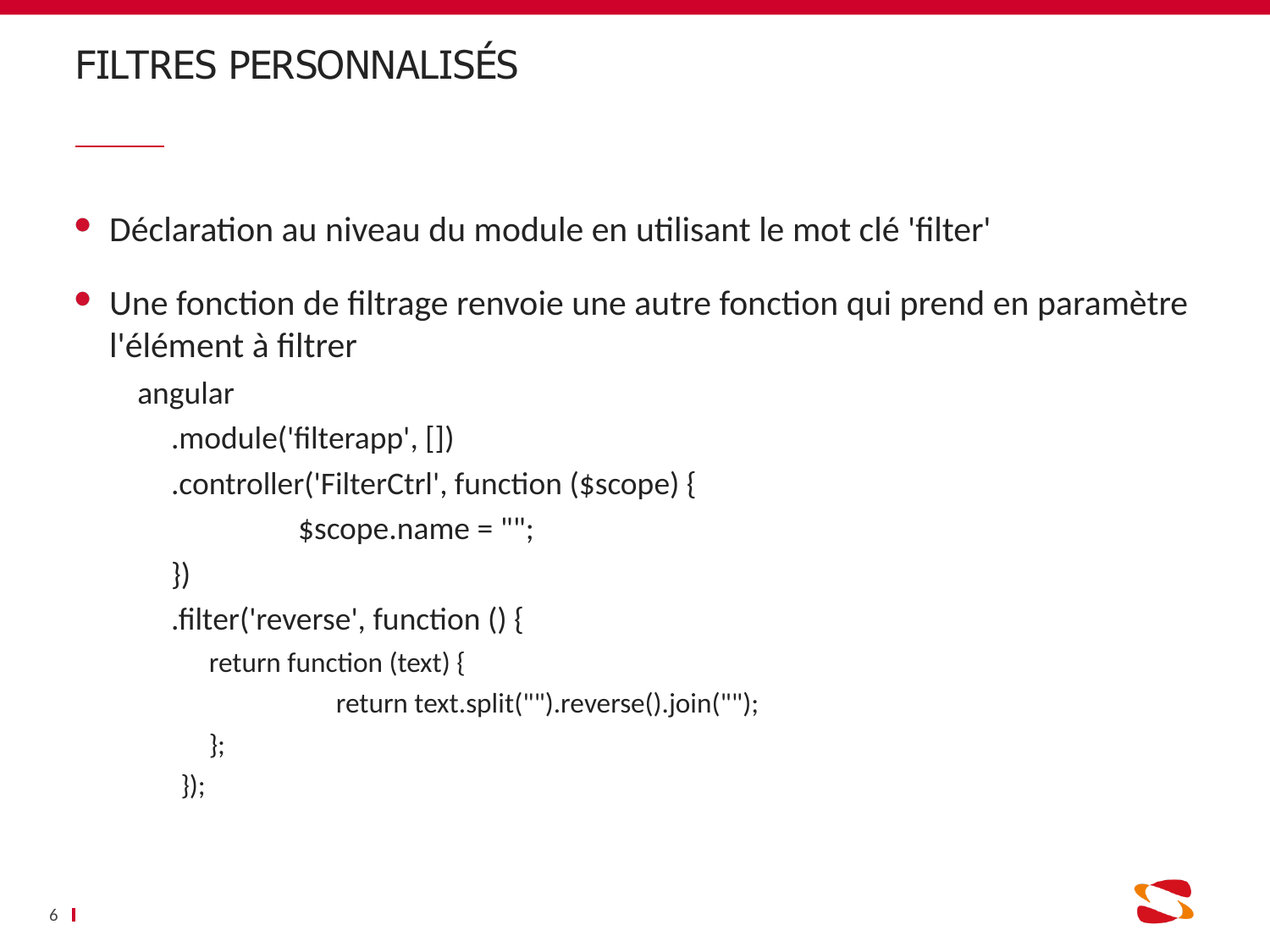

# FILTRES PERSONNALISÉS

Déclaration au niveau du module en utilisant le mot clé 'filter'
Une fonction de filtrage renvoie une autre fonction qui prend en paramètre l'élément à filtrer
angular
	.module('filterapp', [])
	.controller('FilterCtrl', function ($scope) {
		$scope.name = "";
	})
	.filter('reverse', function () {
	return function (text) {
		return text.split("").reverse().join("");
	};
});
6